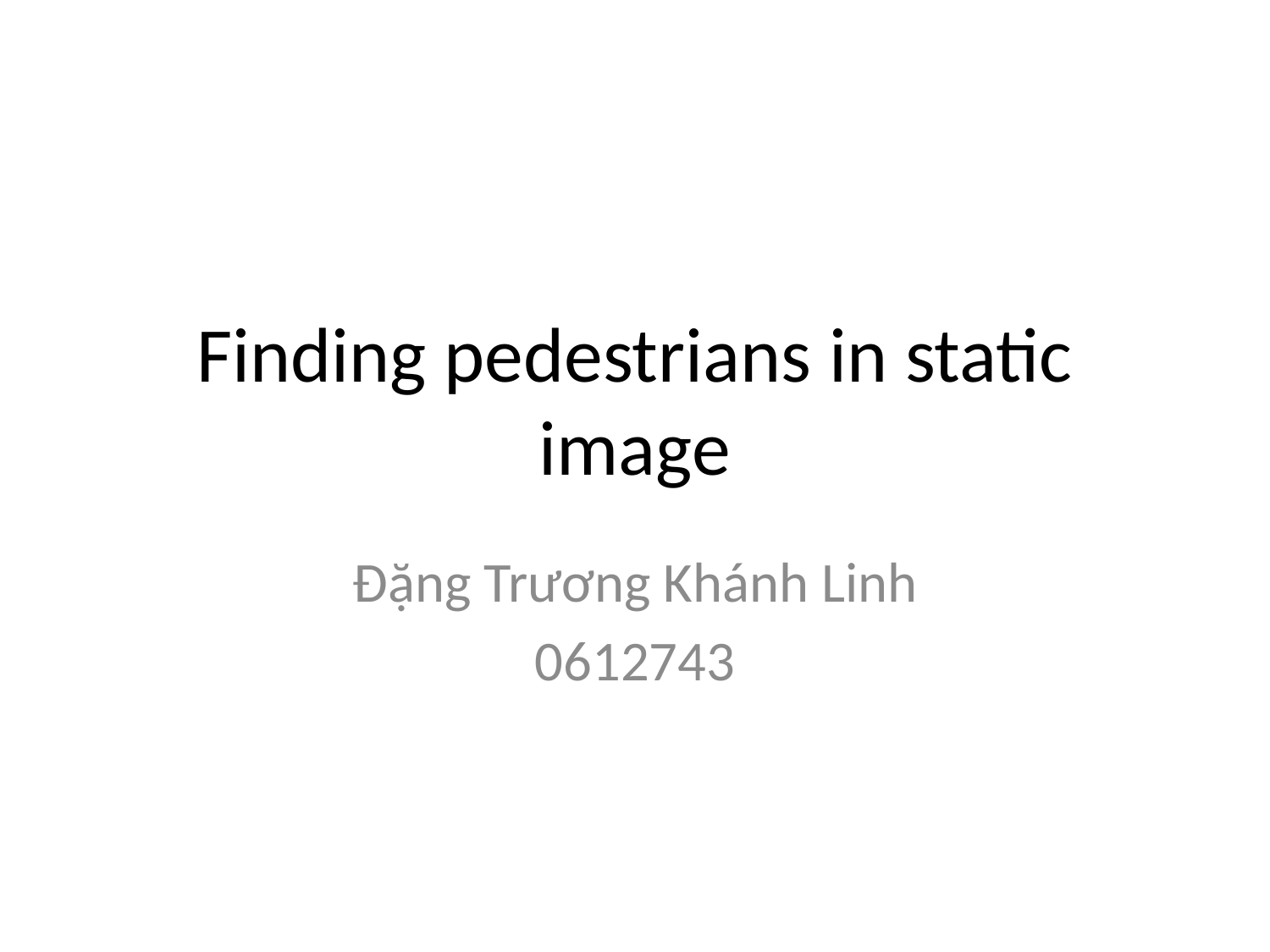

# Finding pedestrians in static image
Đặng Trương Khánh Linh
0612743